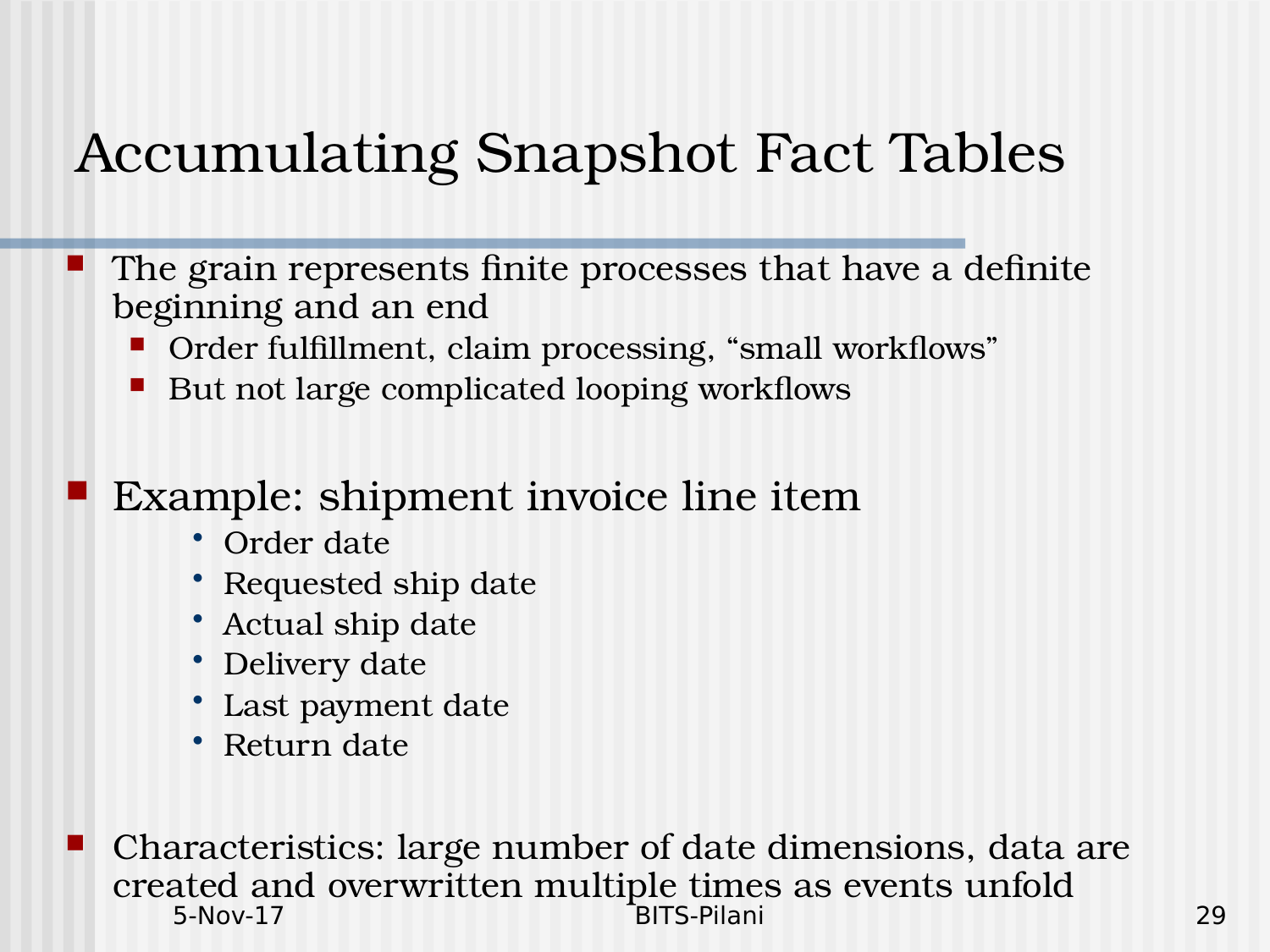

# Accumulating Snapshot Fact Tables
The grain represents finite processes that have a definite beginning and an end
Order fulfillment, claim processing, “small workflows”
But not large complicated looping workflows

Example: shipment invoice line item
Order date
Requested ship date
Actual ship date
Delivery date
Last payment date
Return date

Characteristics: large number of date dimensions, data are created and overwritten multiple times as events unfold
5-Nov-17
BITS-Pilani
29